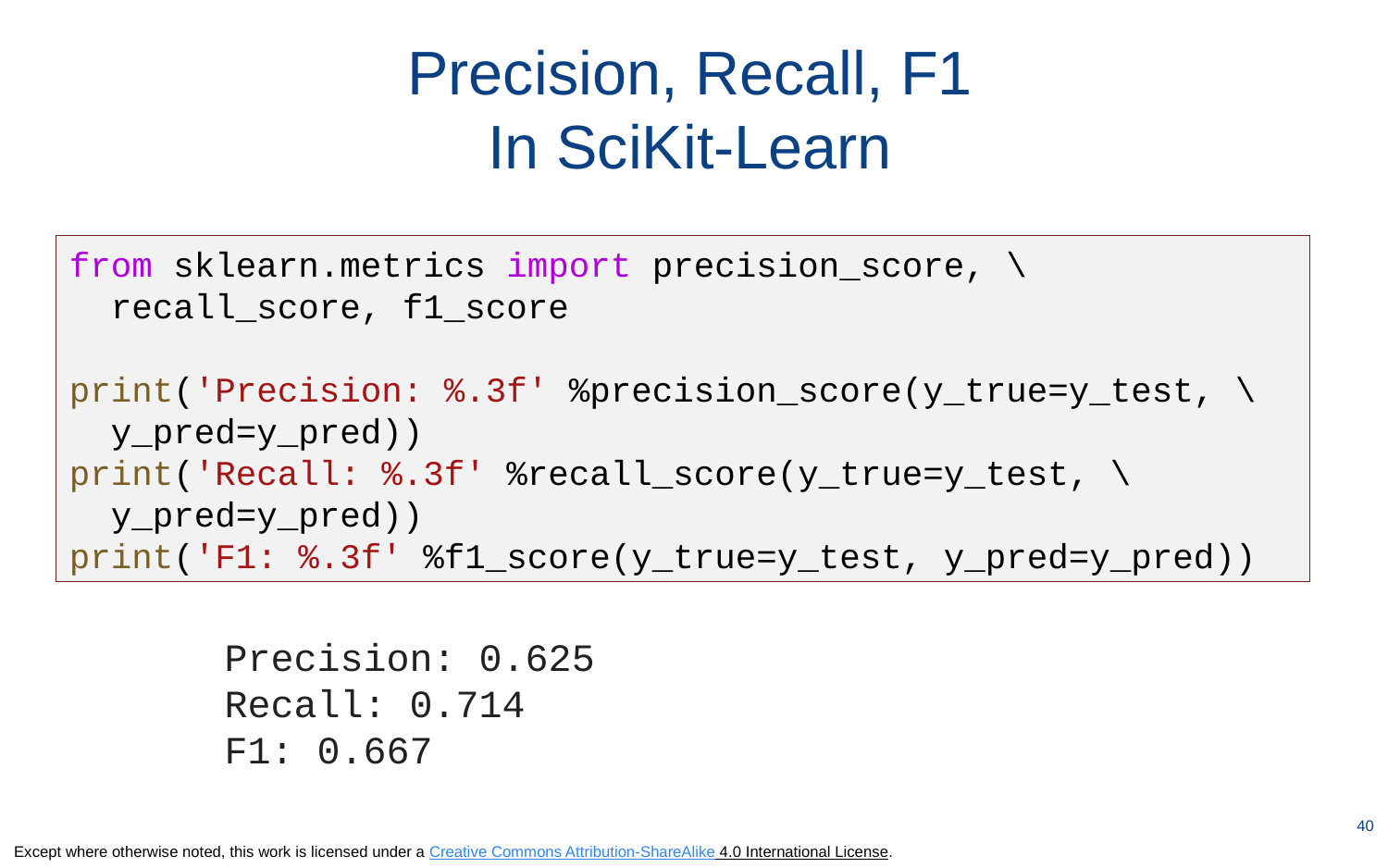

# Precision, Recall, F1 In SciKit-Learn
from sklearn.metrics import precision_score, \
  recall_score, f1_score
print('Precision: %.3f' %precision_score(y_true=y_test, \
  y_pred=y_pred))
print('Recall: %.3f' %recall_score(y_true=y_test, \
  y_pred=y_pred))
print('F1: %.3f' %f1_score(y_true=y_test, y_pred=y_pred))
Precision: 0.625
Recall: 0.714
F1: 0.667
40